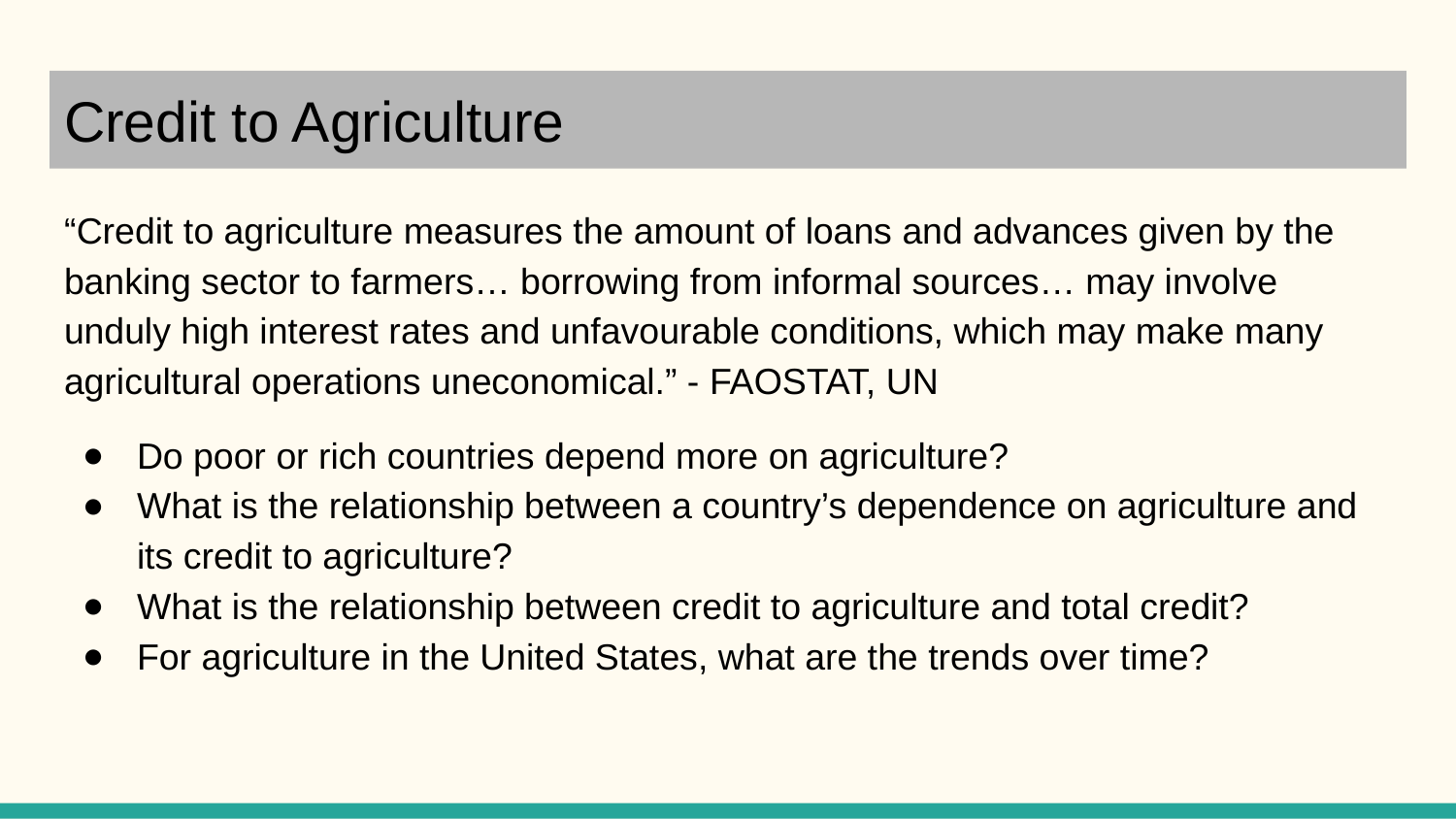

# Credit to Agriculture
“Credit to agriculture measures the amount of loans and advances given by the banking sector to farmers… borrowing from informal sources… may involve unduly high interest rates and unfavourable conditions, which may make many agricultural operations uneconomical.” - FAOSTAT, UN
Do poor or rich countries depend more on agriculture?
What is the relationship between a country’s dependence on agriculture and its credit to agriculture?
What is the relationship between credit to agriculture and total credit?
For agriculture in the United States, what are the trends over time?